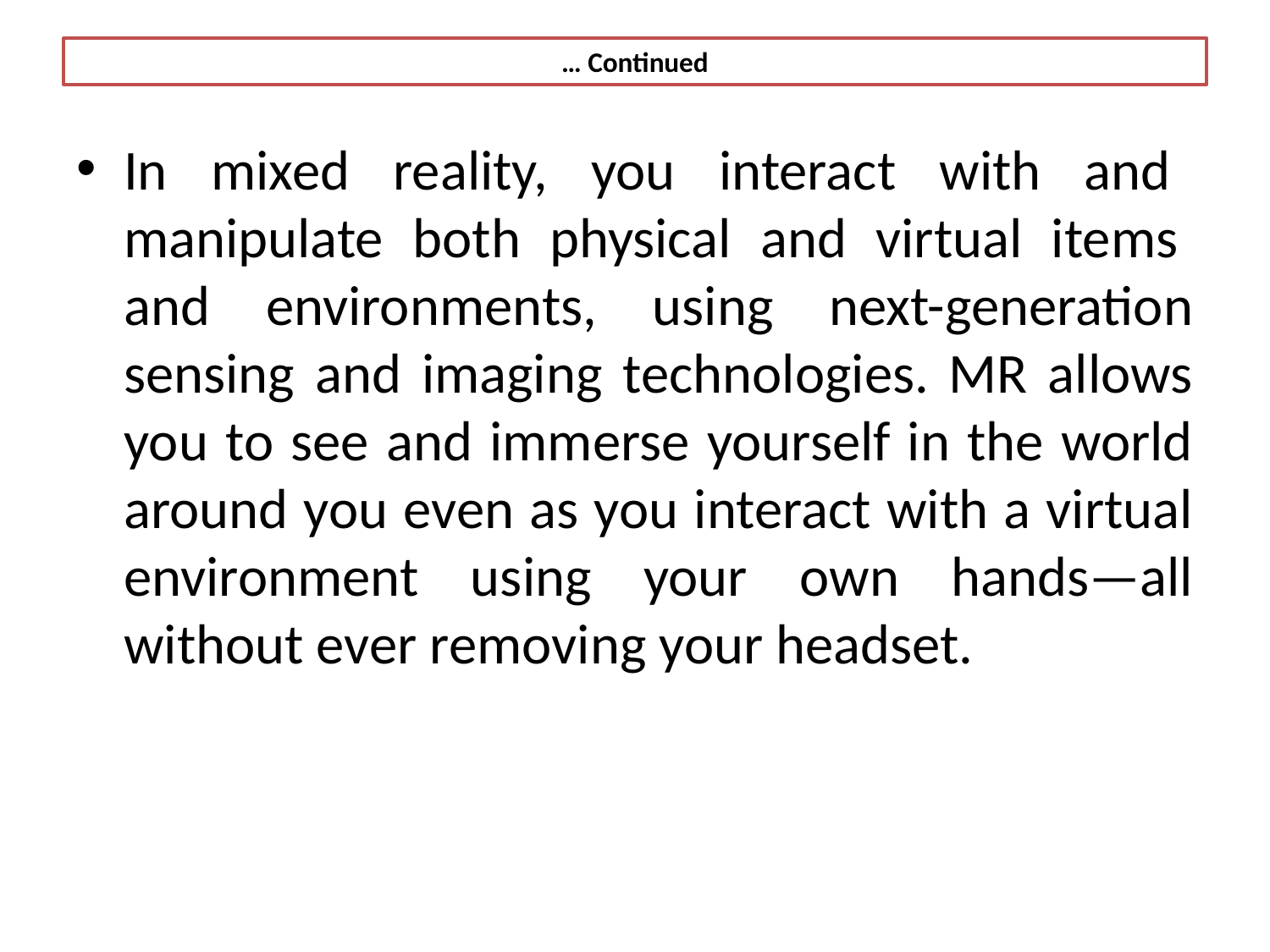

# … Continued
In  mixed  reality,  you  interact  with  and  manipulate  both  physical  and  virtual  items  and environments, using next-generation sensing and imaging technologies. MR allows you to see and immerse yourself in the world around you even as you interact with a virtual environment using your own hands—all without ever removing your headset.